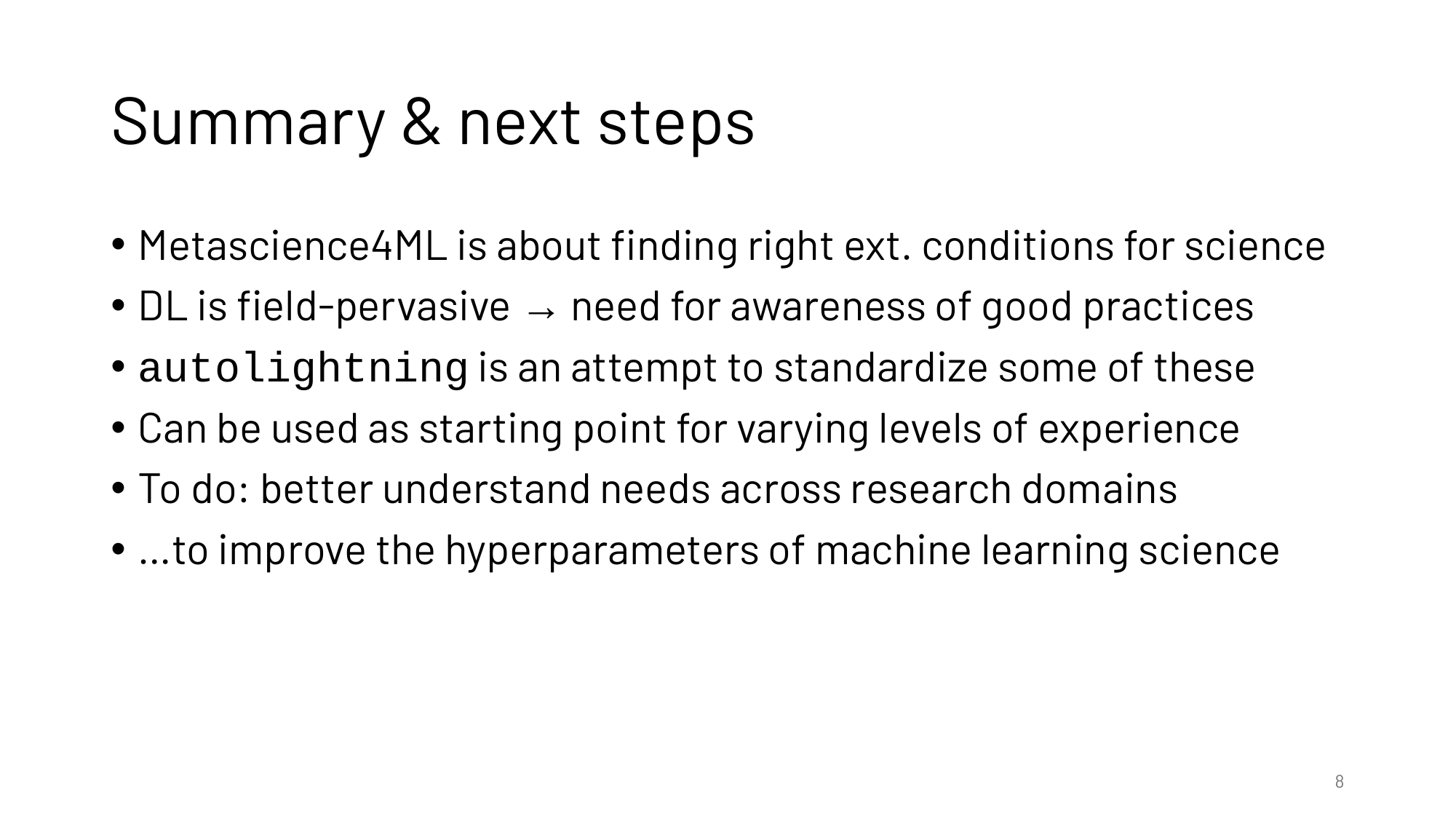

# Summary & next steps
Metascience4ML is about finding right ext. conditions for science
DL is field-pervasive → need for awareness of good practices
autolightning is an attempt to standardize some of these
Can be used as starting point for varying levels of experience
To do: better understand needs across research domains
…to improve the hyperparameters of machine learning science

8